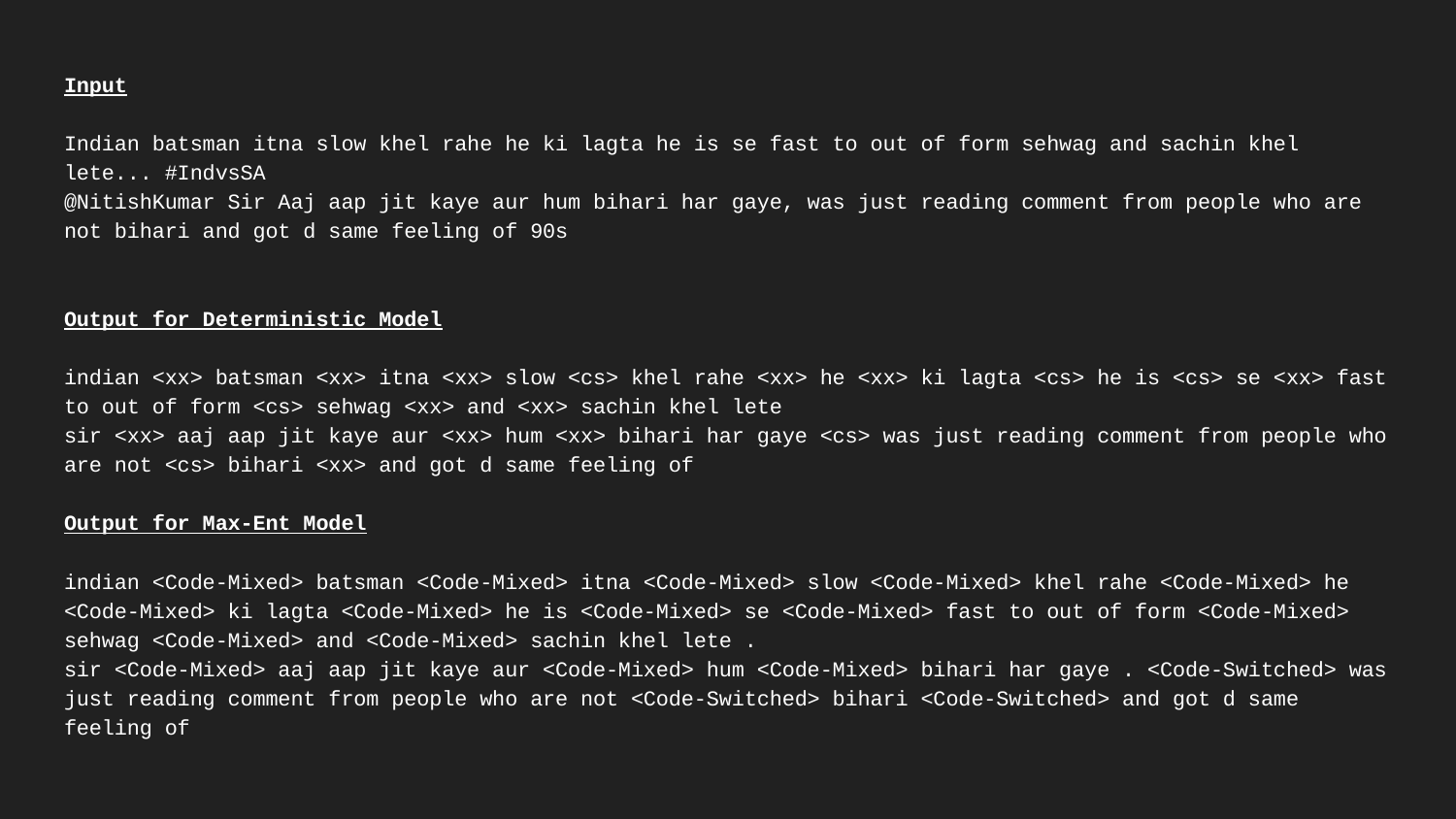

Input

Indian batsman itna slow khel rahe he ki lagta he is se fast to out of form sehwag and sachin khel lete... #IndvsSA
@NitishKumar Sir Aaj aap jit kaye aur hum bihari har gaye, was just reading comment from people who are not bihari and got d same feeling of 90s

Output for Deterministic Model

indian <xx> batsman <xx> itna <xx> slow <cs> khel rahe <xx> he <xx> ki lagta <cs> he is <cs> se <xx> fast to out of form <cs> sehwag <xx> and <xx> sachin khel lete
sir <xx> aaj aap jit kaye aur <xx> hum <xx> bihari har gaye <cs> was just reading comment from people who are not <cs> bihari <xx> and got d same feeling of

Output for Max-Ent Model

indian <Code-Mixed> batsman <Code-Mixed> itna <Code-Mixed> slow <Code-Mixed> khel rahe <Code-Mixed> he <Code-Mixed> ki lagta <Code-Mixed> he is <Code-Mixed> se <Code-Mixed> fast to out of form <Code-Mixed> sehwag <Code-Mixed> and <Code-Mixed> sachin khel lete .
sir <Code-Mixed> aaj aap jit kaye aur <Code-Mixed> hum <Code-Mixed> bihari har gaye . <Code-Switched> was just reading comment from people who are not <Code-Switched> bihari <Code-Switched> and got d same feeling of